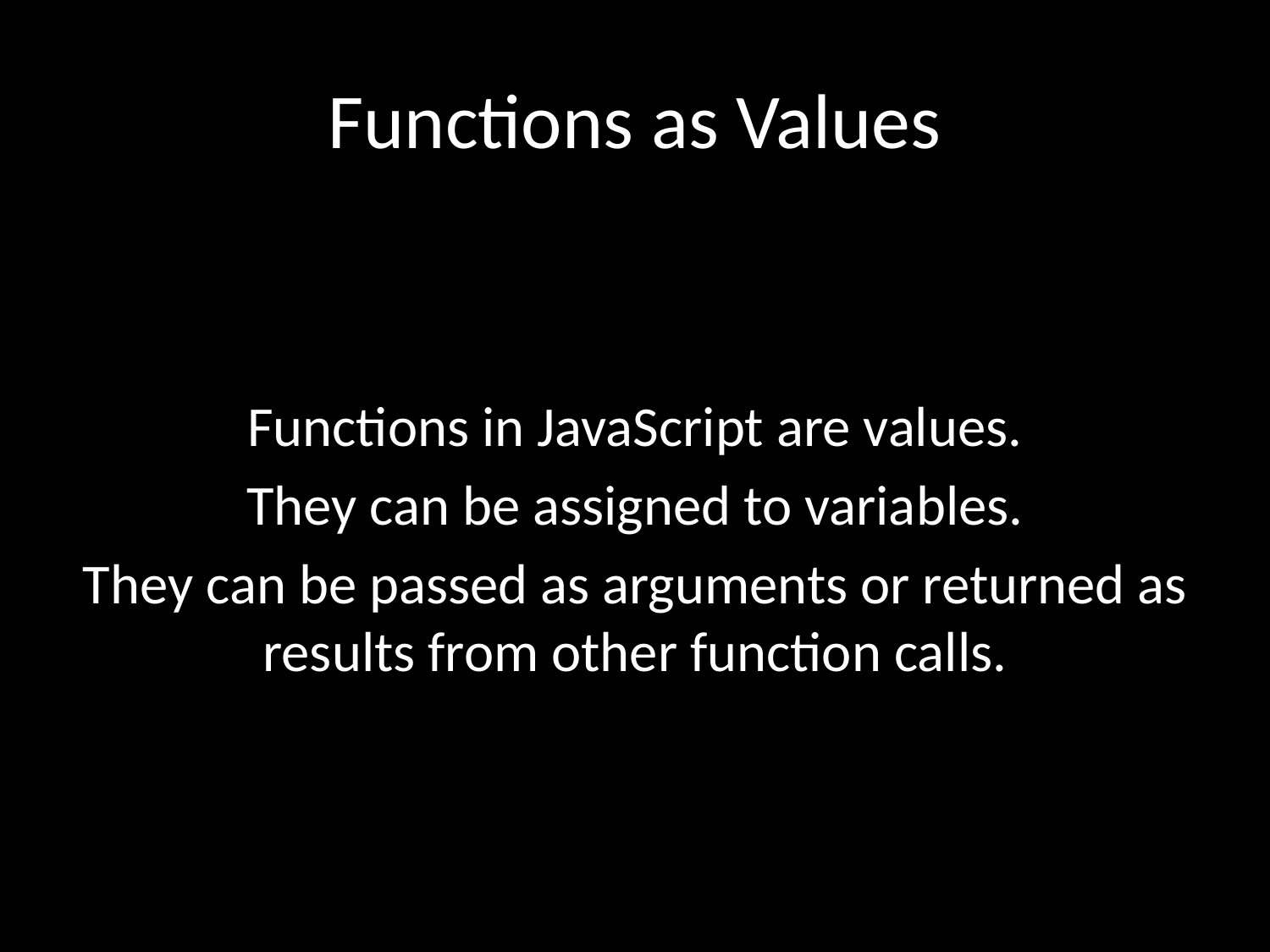

# Functions as Values
Functions in JavaScript are values.
They can be assigned to variables.
They can be passed as arguments or returned as results from other function calls.